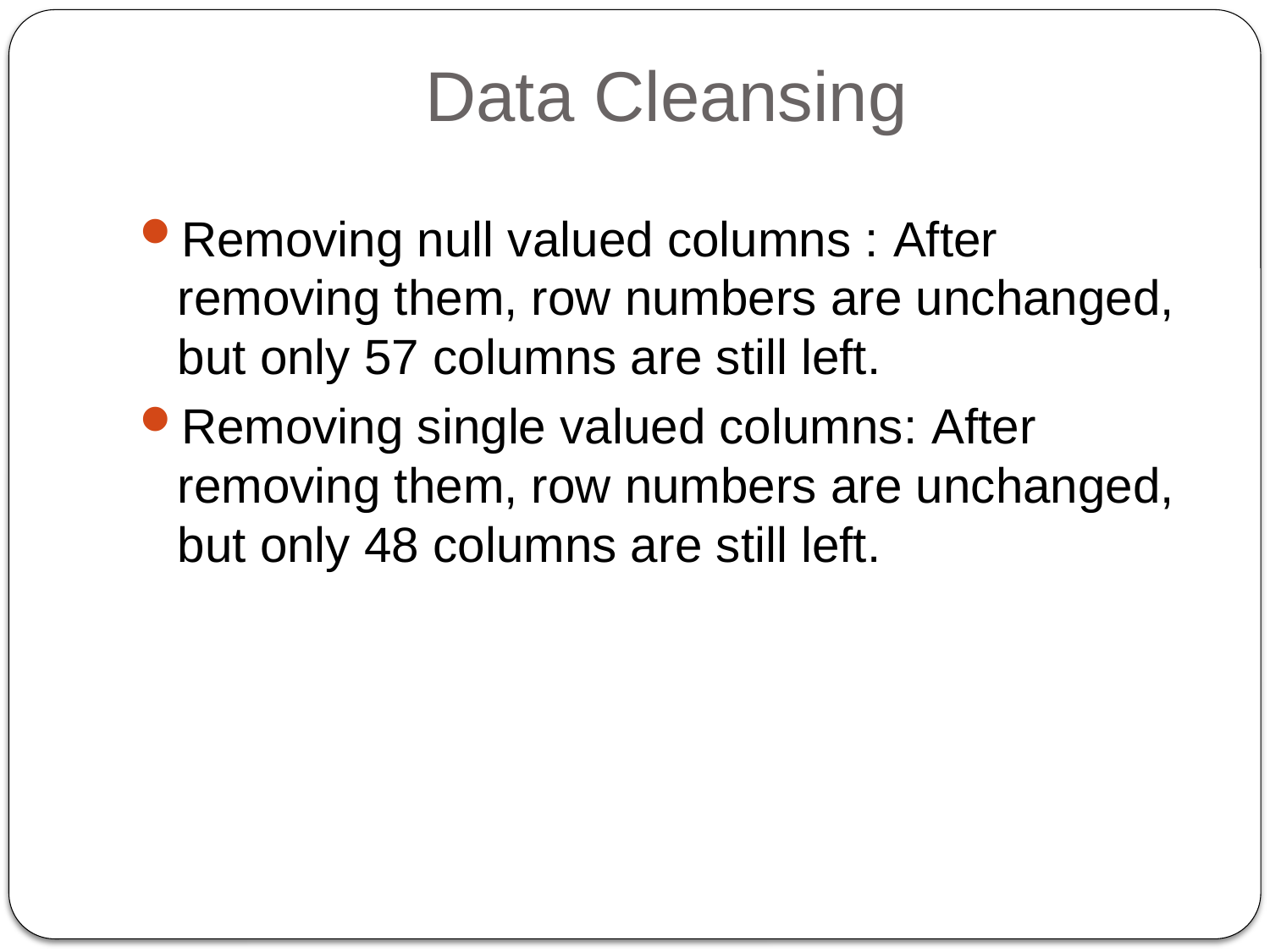

# Data Cleansing
Removing null valued columns : After removing them, row numbers are unchanged, but only 57 columns are still left.
Removing single valued columns: After removing them, row numbers are unchanged, but only 48 columns are still left.